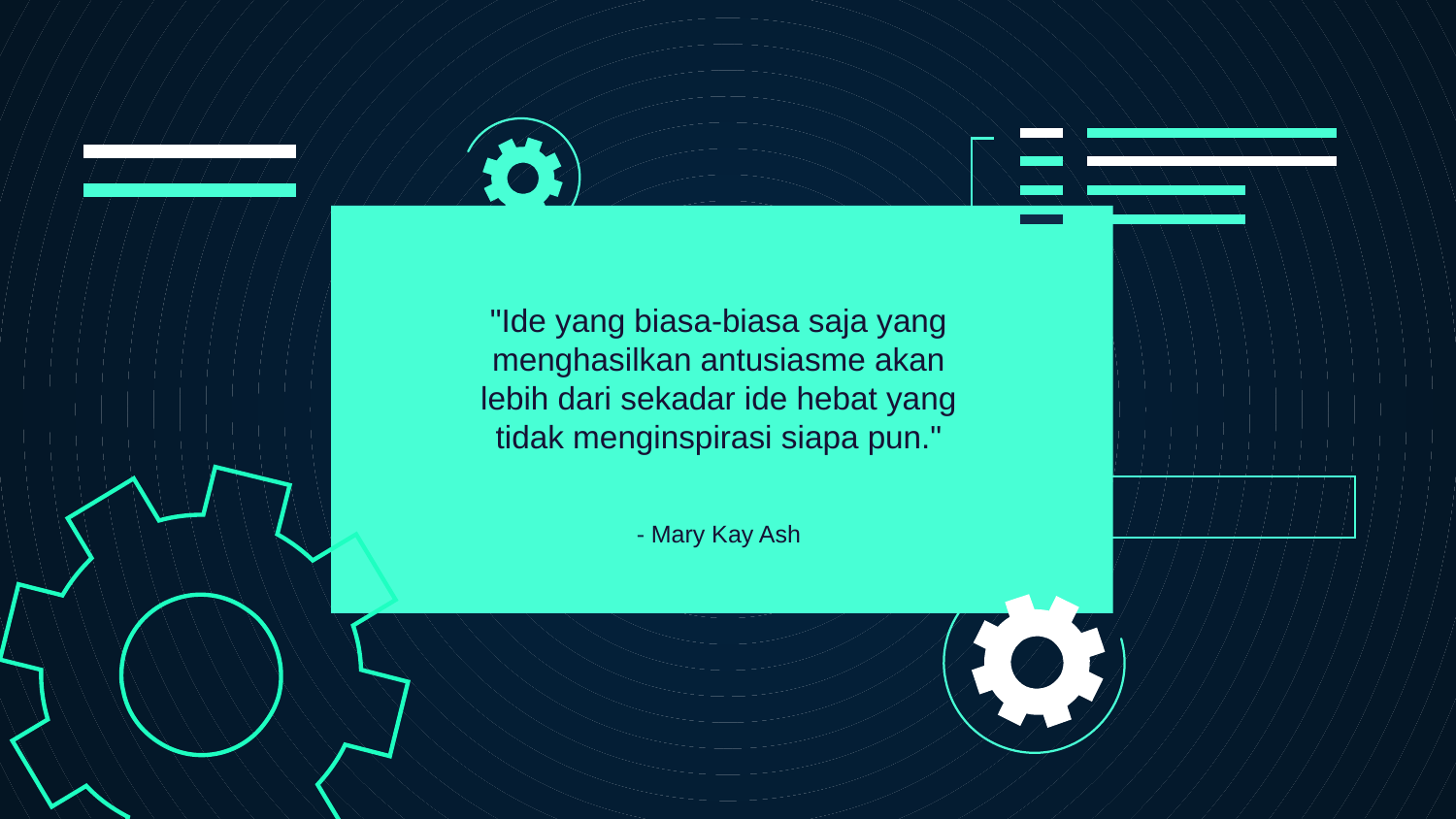

# - Mary Kay Ash
"Ide yang biasa-biasa saja yang menghasilkan antusiasme akan lebih dari sekadar ide hebat yang tidak menginspirasi siapa pun."